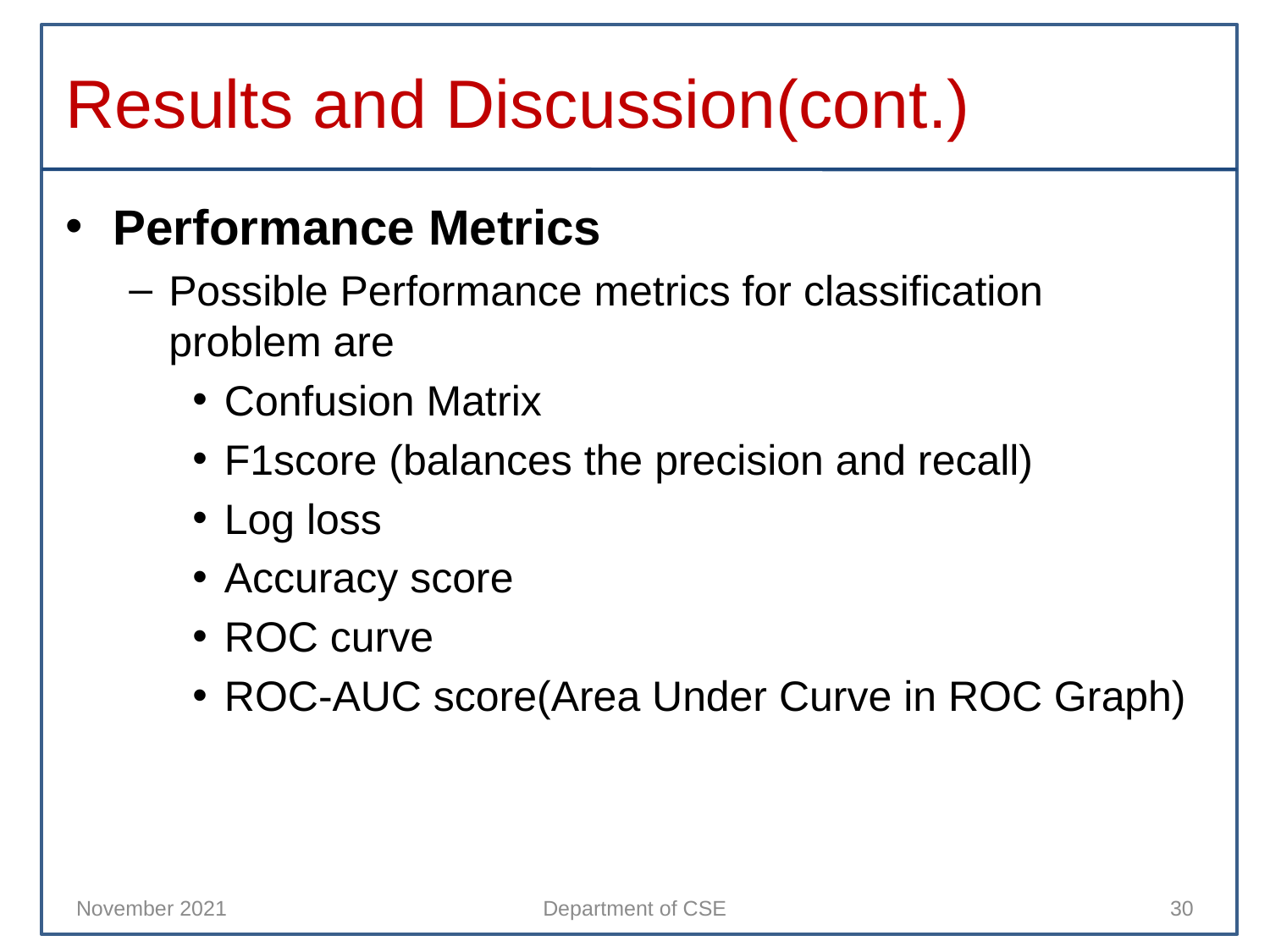

# Results and Discussion(cont.)
Performance Metrics
Possible Performance metrics for classification problem are
Confusion Matrix
F1score (balances the precision and recall)
Log loss
Accuracy score
ROC curve
ROC-AUC score(Area Under Curve in ROC Graph)
November 2021
Department of CSE
30